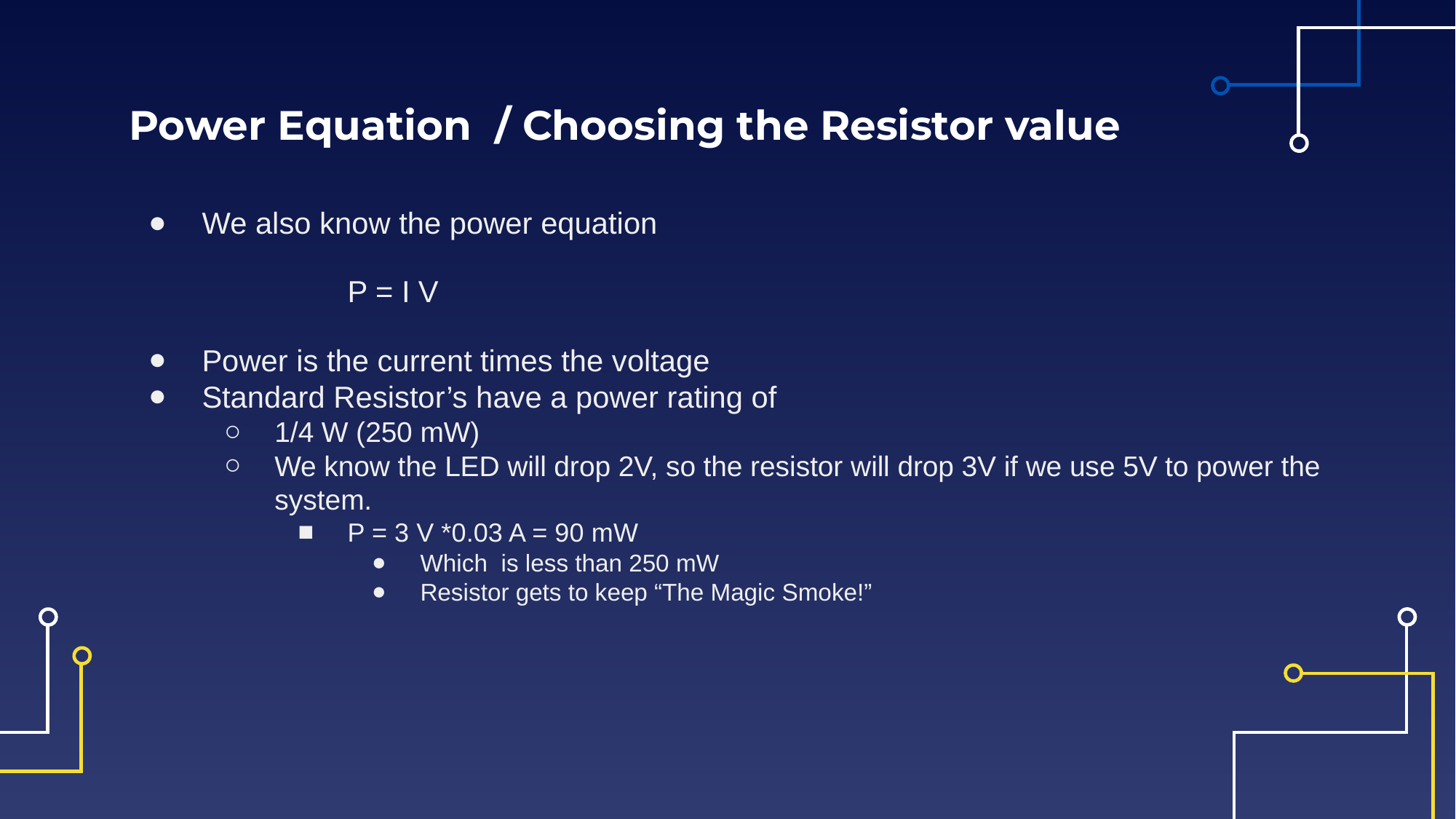

# Power Equation  / Choosing the Resistor value
We also know the power equation
		P = I V
Power is the current times the voltage
Standard Resistor’s have a power rating of
1/4 W (250 mW)
We know the LED will drop 2V, so the resistor will drop 3V if we use 5V to power the system.
P = 3 V *0.03 A = 90 mW
Which  is less than 250 mW
Resistor gets to keep “The Magic Smoke!”